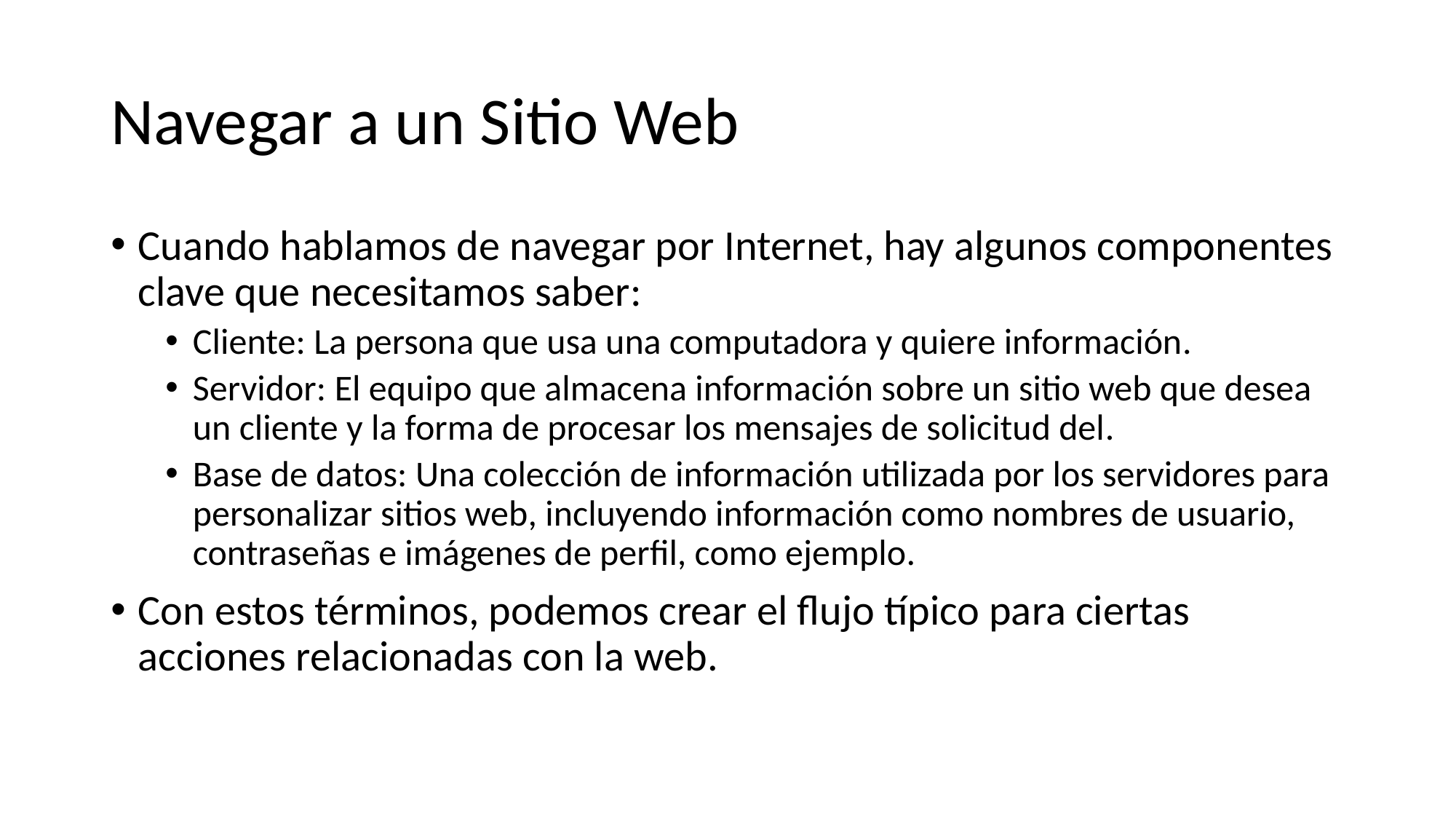

# Navegar a un Sitio Web
Cuando hablamos de navegar por Internet, hay algunos componentes clave que necesitamos saber:
Cliente: La persona que usa una computadora y quiere información.
Servidor: El equipo que almacena información sobre un sitio web que desea un cliente y la forma de procesar los mensajes de solicitud del.
Base de datos: Una colección de información utilizada por los servidores para personalizar sitios web, incluyendo información como nombres de usuario, contraseñas e imágenes de perfil, como ejemplo.
Con estos términos, podemos crear el flujo típico para ciertas acciones relacionadas con la web.